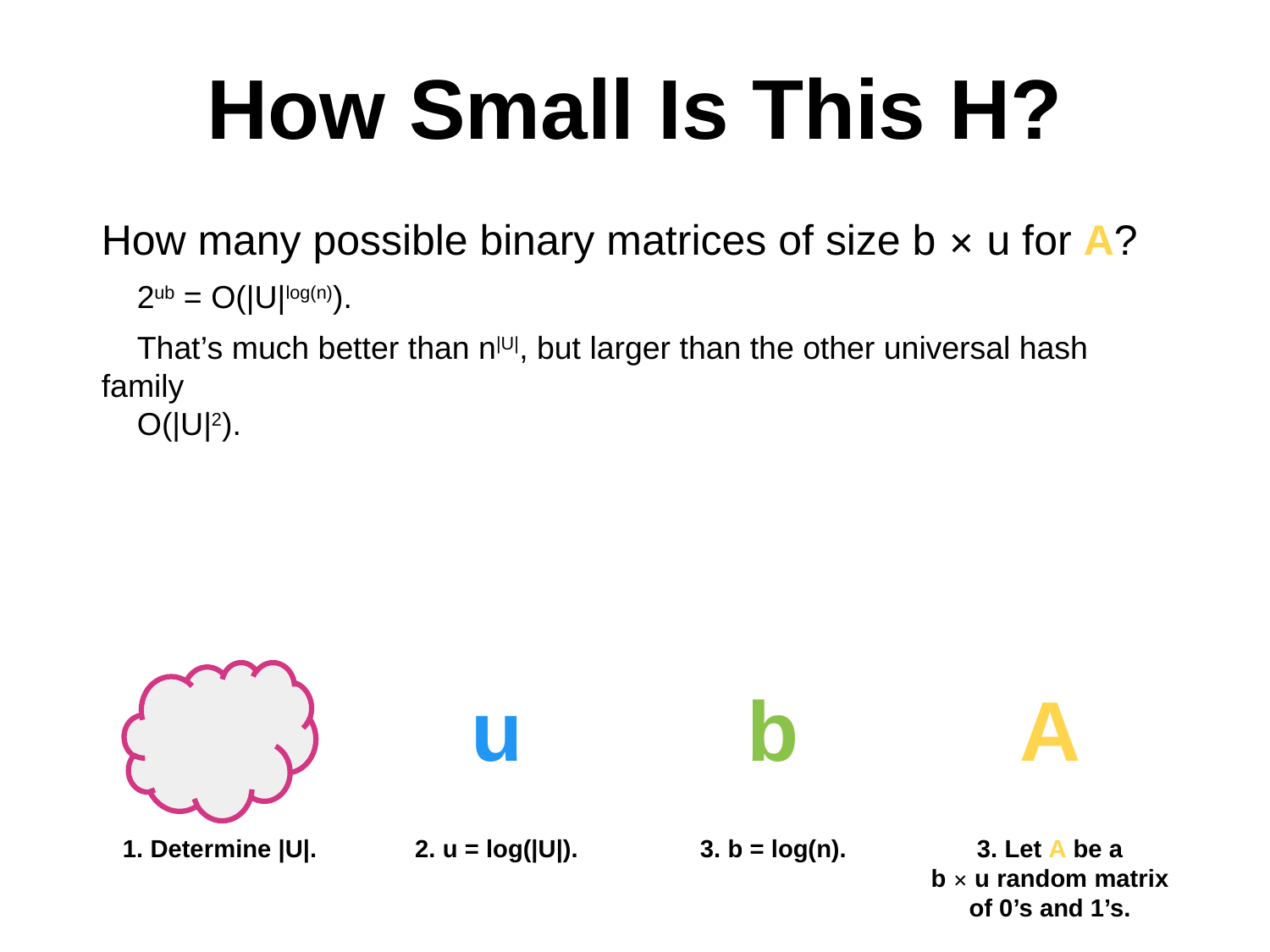

How Small Is This H?
How many possible binary matrices of size b ✕ u for A?

    2ub = O(|U|log(n)).

    That’s much better than n|U|, but larger than the other universal hash family
    O(|U|2).

b
A
u
1. Determine |U|.
2. u = log(|U|).
3. b = log(n).
3. Let A be a
b ✕ u random matrix of 0’s and 1’s.